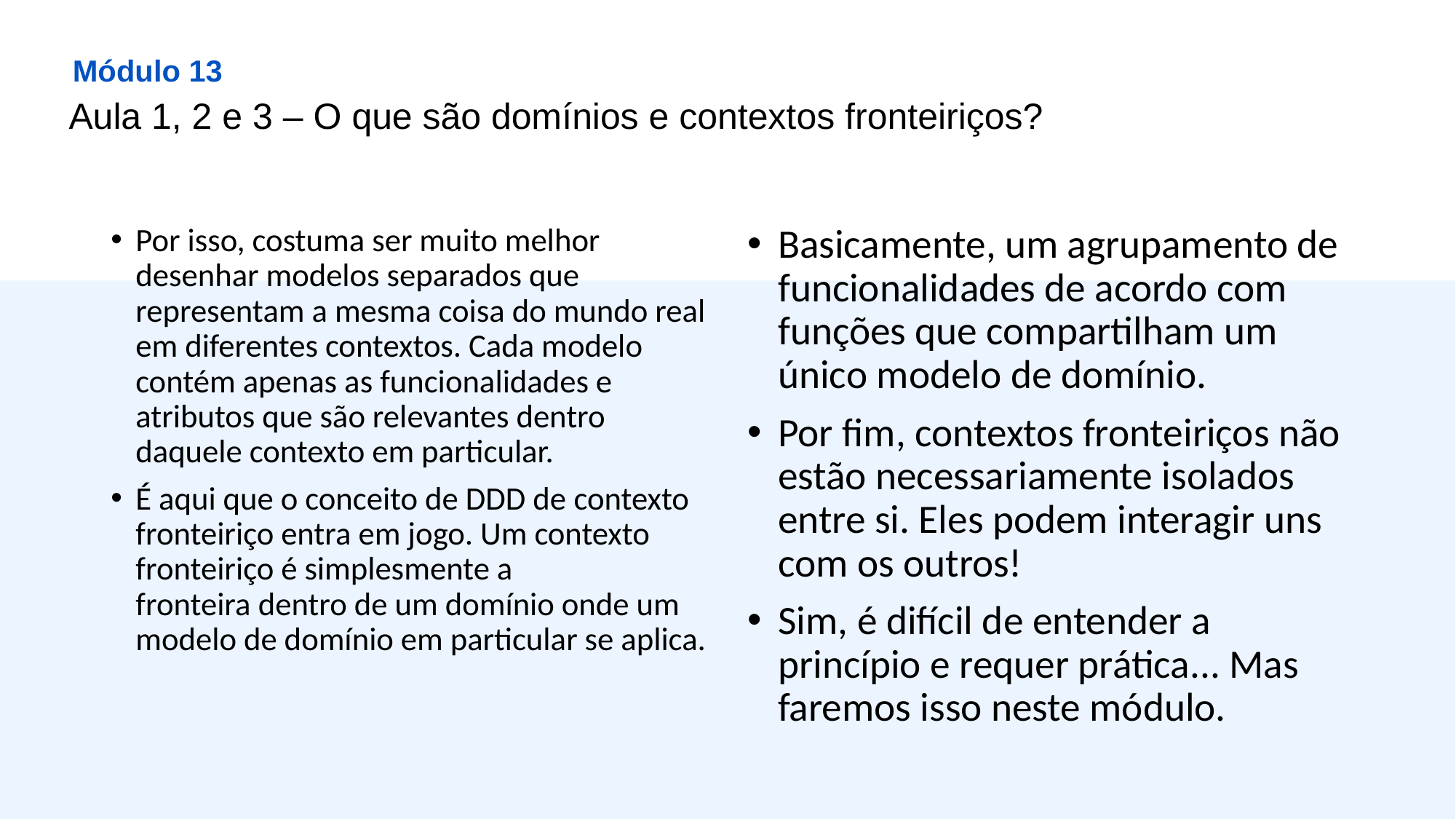

Módulo 13
Aula 1, 2 e 3 – O que são domínios e contextos fronteiriços?
Por isso, costuma ser muito melhor desenhar modelos separados que representam a mesma coisa do mundo real em diferentes contextos. Cada modelo contém apenas as funcionalidades e atributos que são relevantes dentro daquele contexto em particular.
É aqui que o conceito de DDD de contexto fronteiriço entra em jogo. Um contexto fronteiriço é simplesmente a fronteira dentro de um domínio onde um modelo de domínio em particular se aplica.
Basicamente, um agrupamento de funcionalidades de acordo com funções que compartilham um único modelo de domínio.
Por fim, contextos fronteiriços não estão necessariamente isolados entre si. Eles podem interagir uns com os outros!
Sim, é difícil de entender a princípio e requer prática... Mas faremos isso neste módulo.